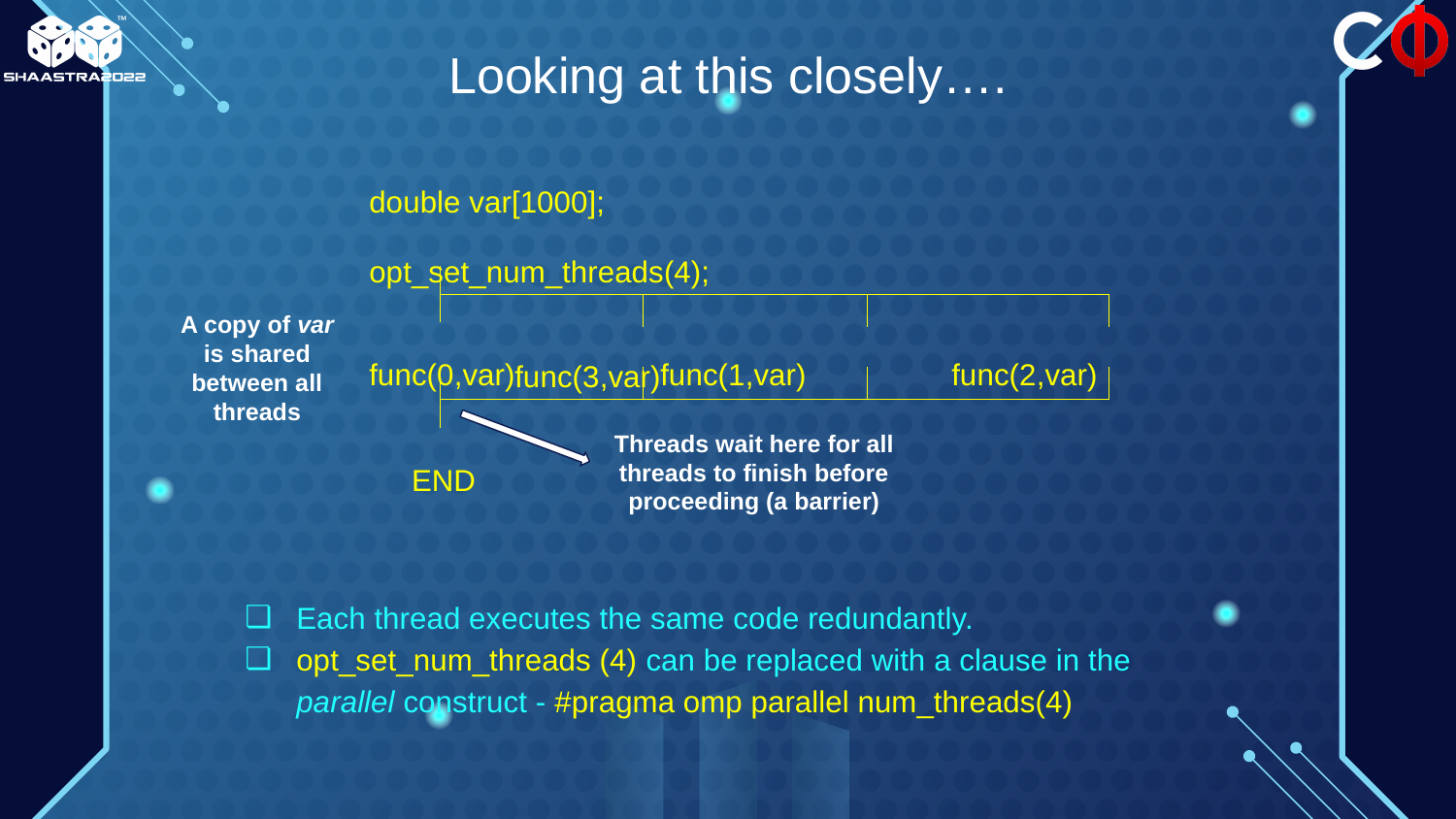

# Looking at this closely….

double var[1000];

opt_set_num_threads(4);

func(0,var)	func(1,var) 	func(2,var)	func(3,var)

     END

Each thread executes the same code redundantly.
opt_set_num_threads (4) can be replaced with a clause in the parallel construct - #pragma omp parallel num_threads(4)

A copy of var is shared between all threads

Threads wait here for all threads to finish before proceeding (a barrier)